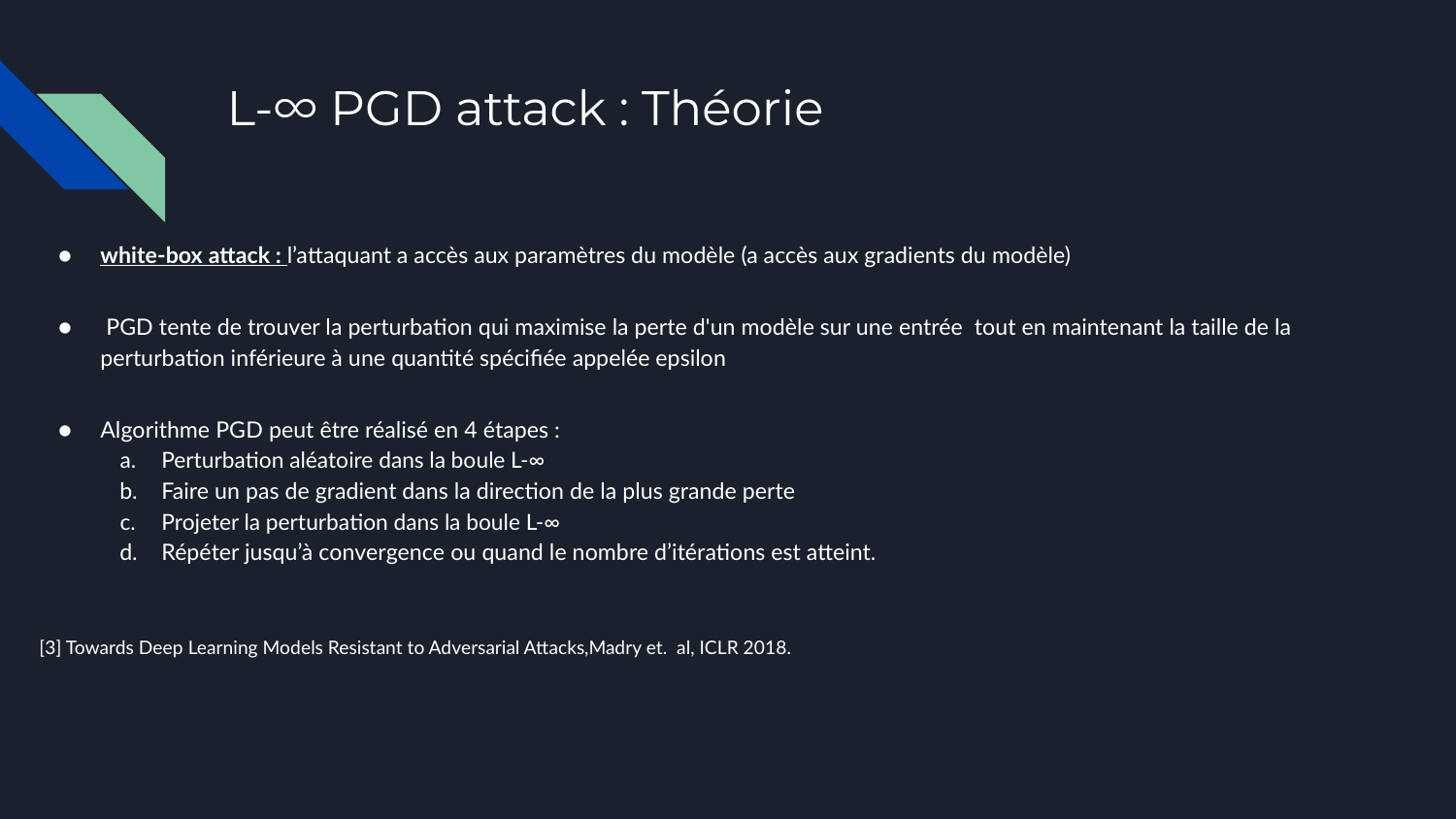

# L-∞ PGD attack : Théorie

white-box attack : l’attaquant a accès aux paramètres du modèle (a accès aux gradients du modèle)

 PGD tente de trouver la perturbation qui maximise la perte d'un modèle sur une entrée  tout en maintenant la taille de la perturbation inférieure à une quantité spécifiée appelée epsilon

Algorithme PGD peut être réalisé en 4 étapes :
Perturbation aléatoire dans la boule L-∞
Faire un pas de gradient dans la direction de la plus grande perte
Projeter la perturbation dans la boule L-∞
Répéter jusqu’à convergence ou quand le nombre d’itérations est atteint.

[3] Towards Deep Learning Models Resistant to Adversarial Attacks,Madry et.  al, ICLR 2018.